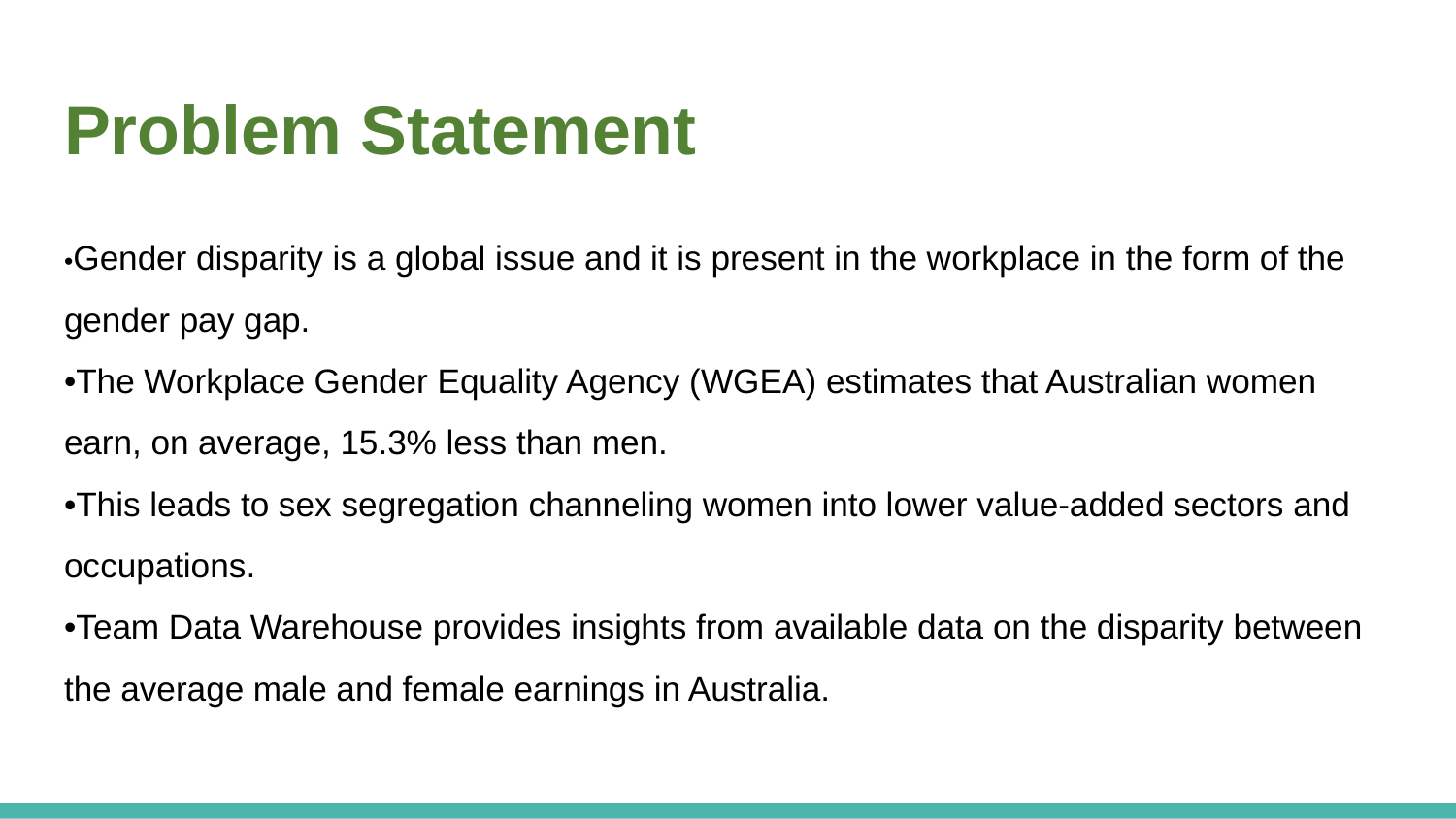

# Problem Statement
•Gender disparity is a global issue and it is present in the workplace in the form of the gender pay gap.
•The Workplace Gender Equality Agency (WGEA) estimates that Australian women earn, on average, 15.3% less than men.
•This leads to sex segregation channeling women into lower value-added sectors and occupations.
•Team Data Warehouse provides insights from available data on the disparity between the average male and female earnings in Australia.